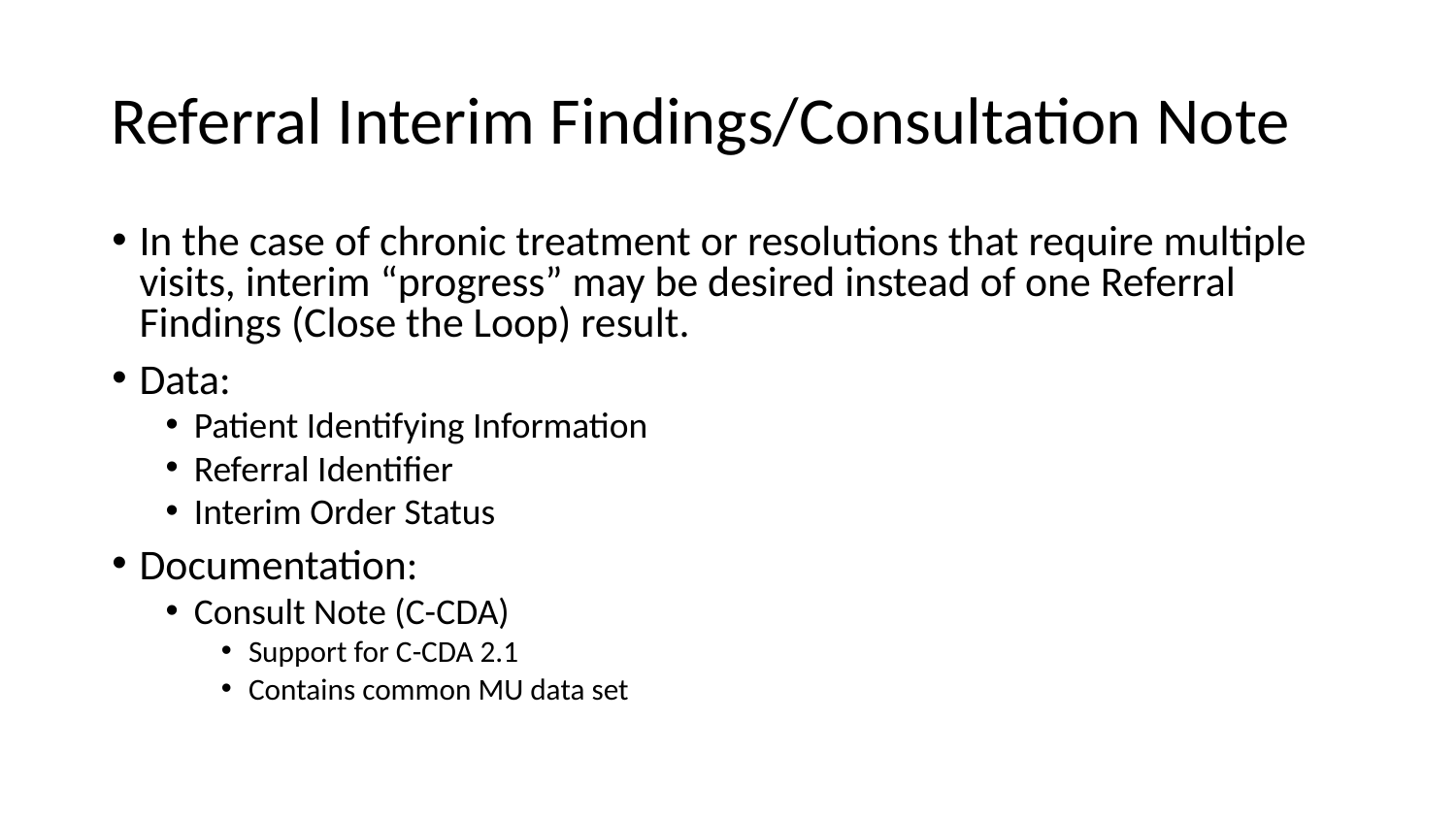

# Referral Interim Findings/Consultation Note
In the case of chronic treatment or resolutions that require multiple visits, interim “progress” may be desired instead of one Referral Findings (Close the Loop) result.
Data:
Patient Identifying Information
Referral Identifier
Interim Order Status
Documentation:
Consult Note (C-CDA)
Support for C-CDA 2.1
Contains common MU data set